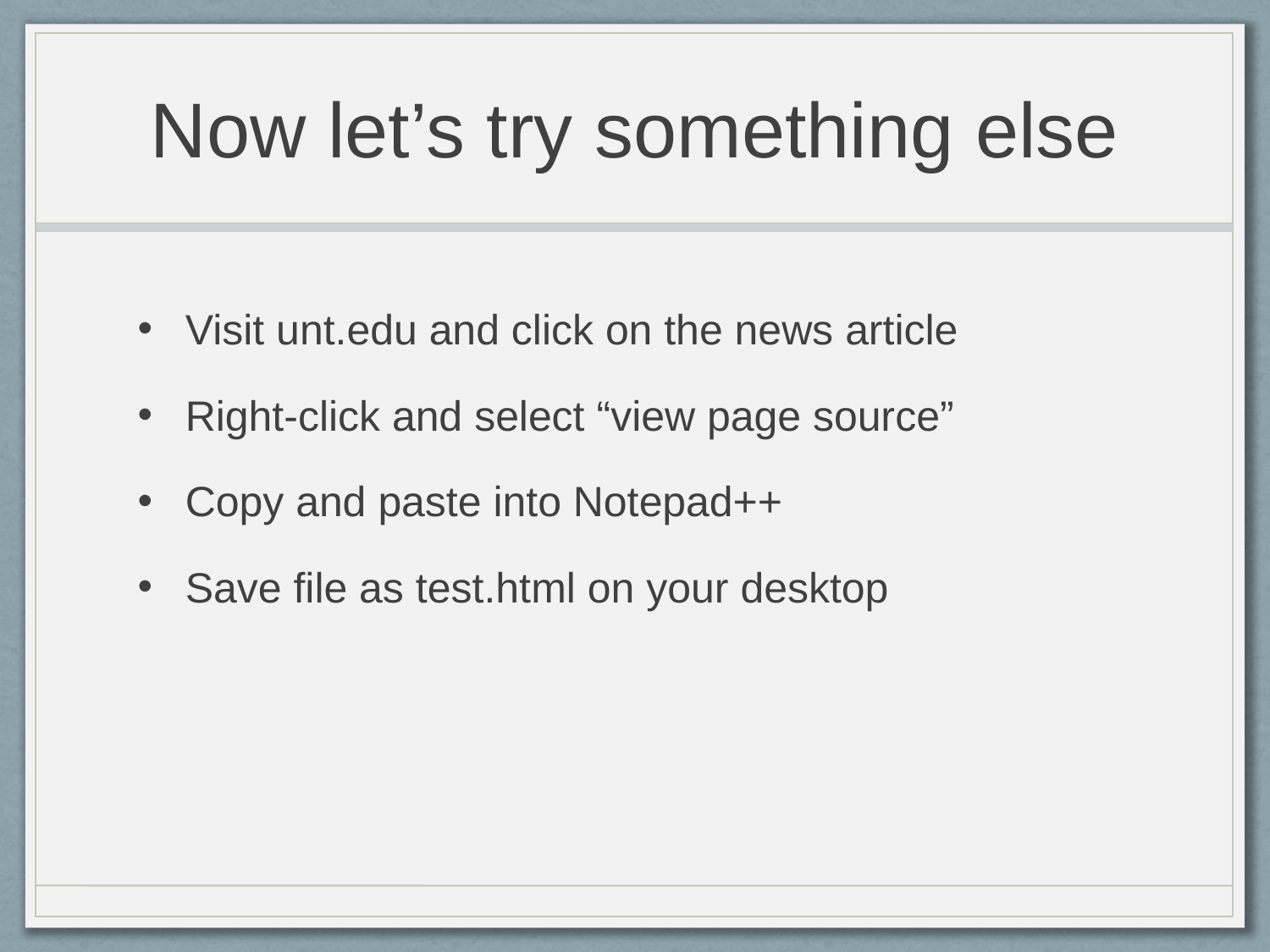

# Now let’s try something else
Visit unt.edu and click on the news article
Right-click and select “view page source”
Copy and paste into Notepad++
Save file as test.html on your desktop